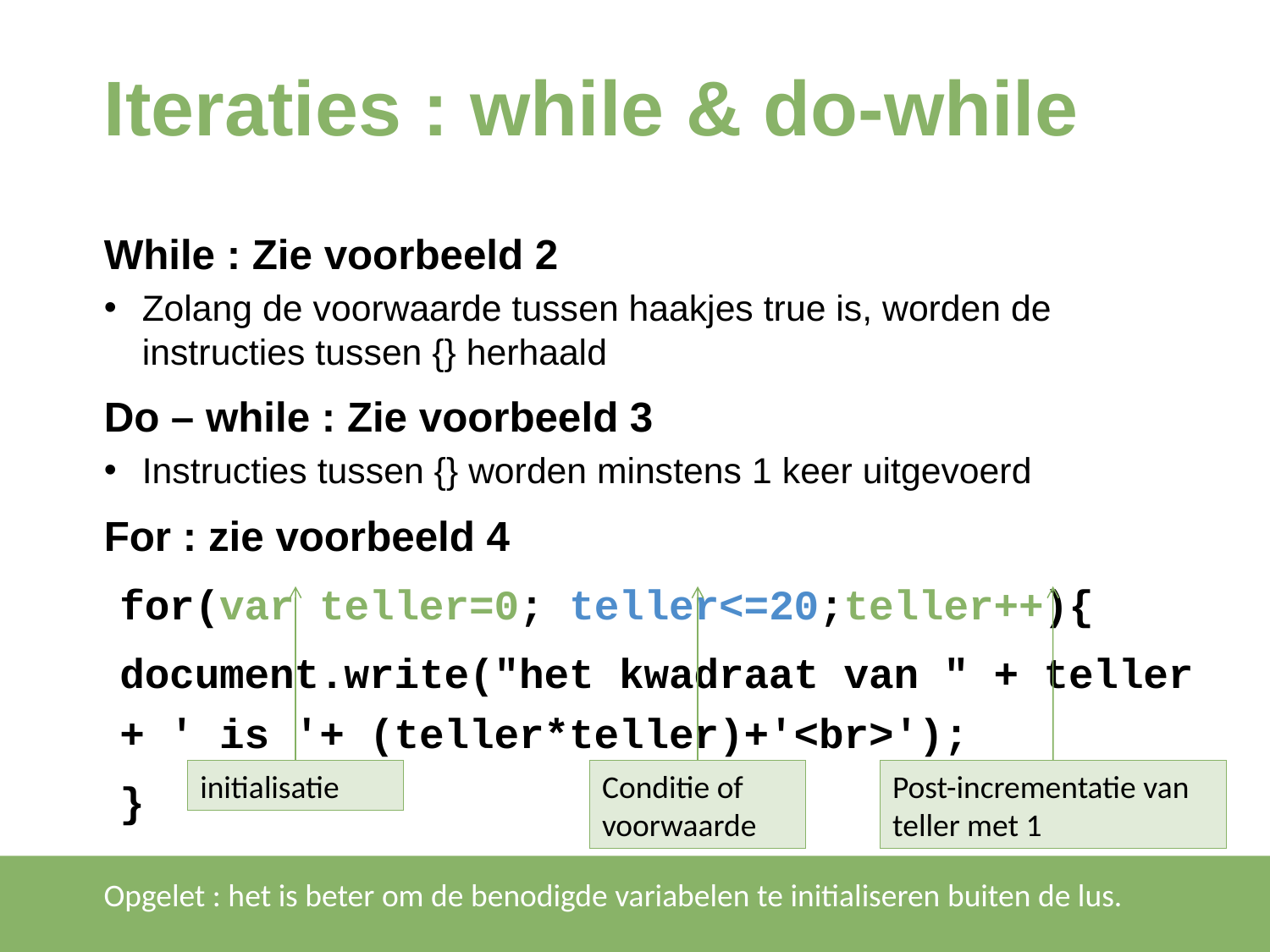

# Iteraties : while & do-while
While : Zie voorbeeld 2
Zolang de voorwaarde tussen haakjes true is, worden de instructies tussen {} herhaald
Do – while : Zie voorbeeld 3
Instructies tussen {} worden minstens 1 keer uitgevoerd
For : zie voorbeeld 4
for(var teller=0; teller<=20;teller++){
	document.write("het kwadraat van " + teller + ' is '+ (teller*teller)+'<br>');
}

initialisatie
Conditie of voorwaarde
Post-incrementatie van teller met 1
Opgelet : het is beter om de benodigde variabelen te initialiseren buiten de lus.